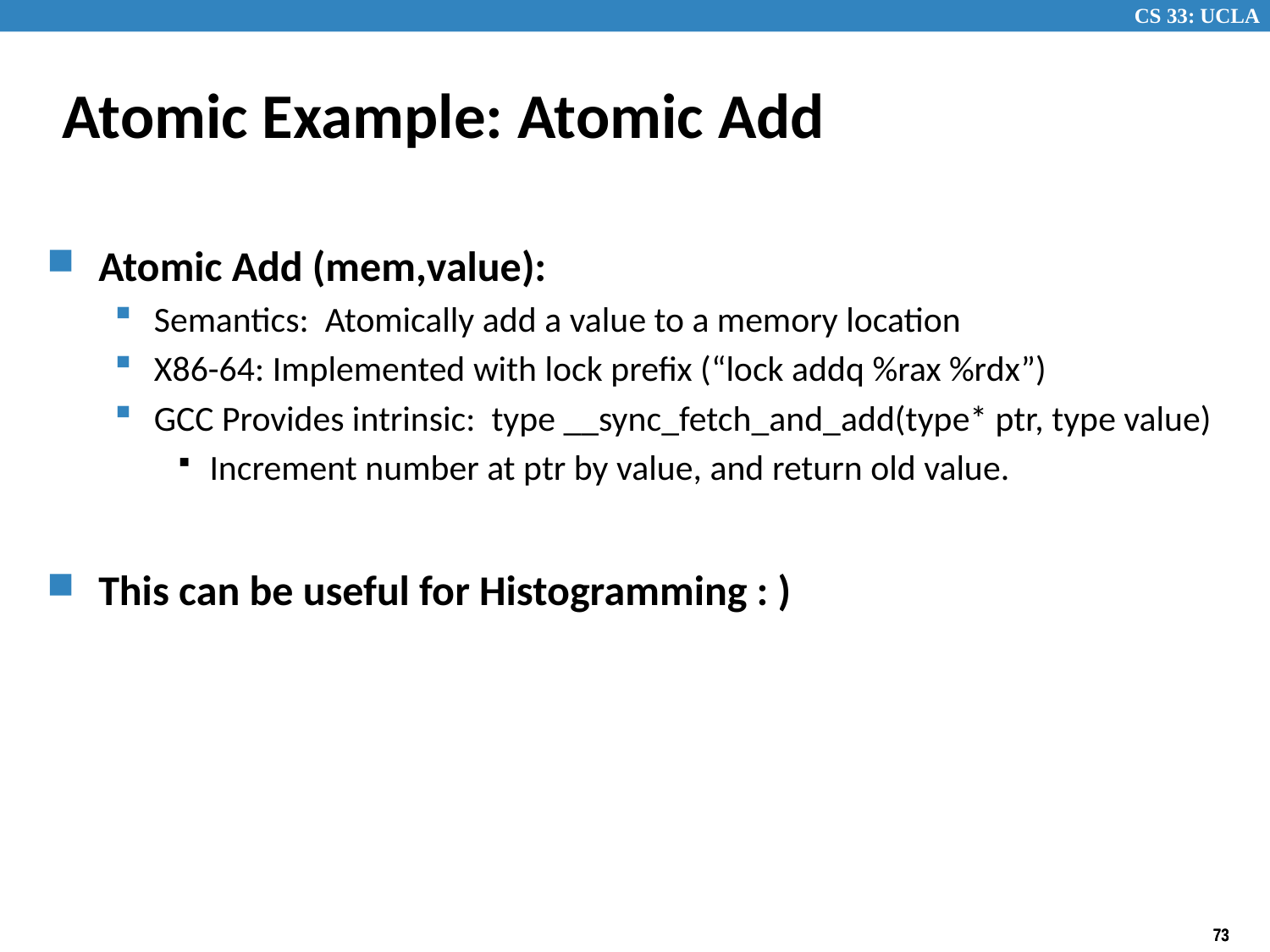

# Atomic Example: Atomic Add
Atomic Add (mem,value):
Semantics:  Atomically add a value to a memory location
X86-64: Implemented with lock prefix (“lock addq %rax %rdx”)
GCC Provides intrinsic:  type __sync_fetch_and_add(type* ptr, type value)
Increment number at ptr by value, and return old value.

This can be useful for Histogramming : )